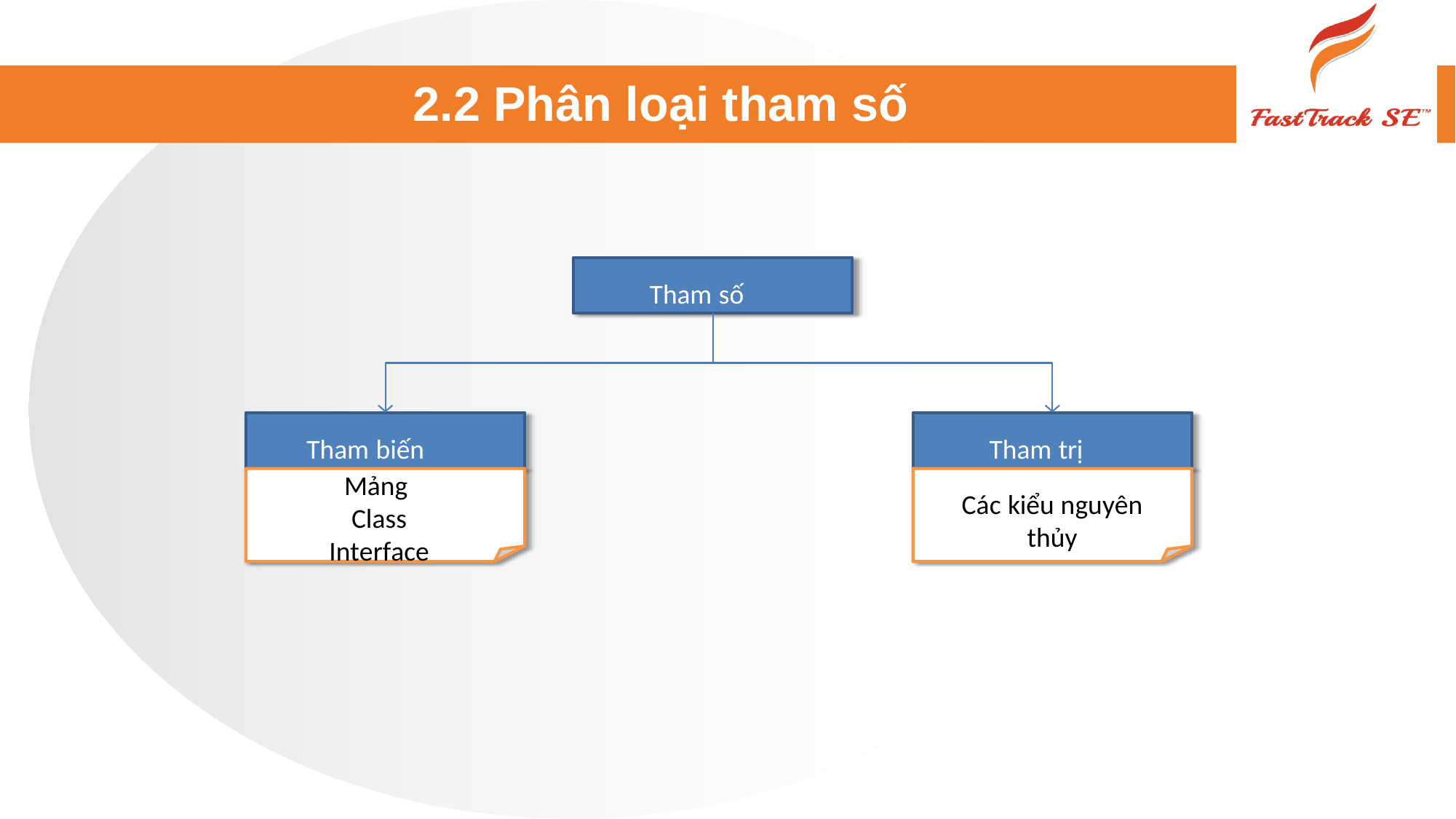

# 2.2 Phân loại tham số

Tham số

Tham biến
Tham trị

Mảng
Class Interface

Các kiểu nguyên
thủy